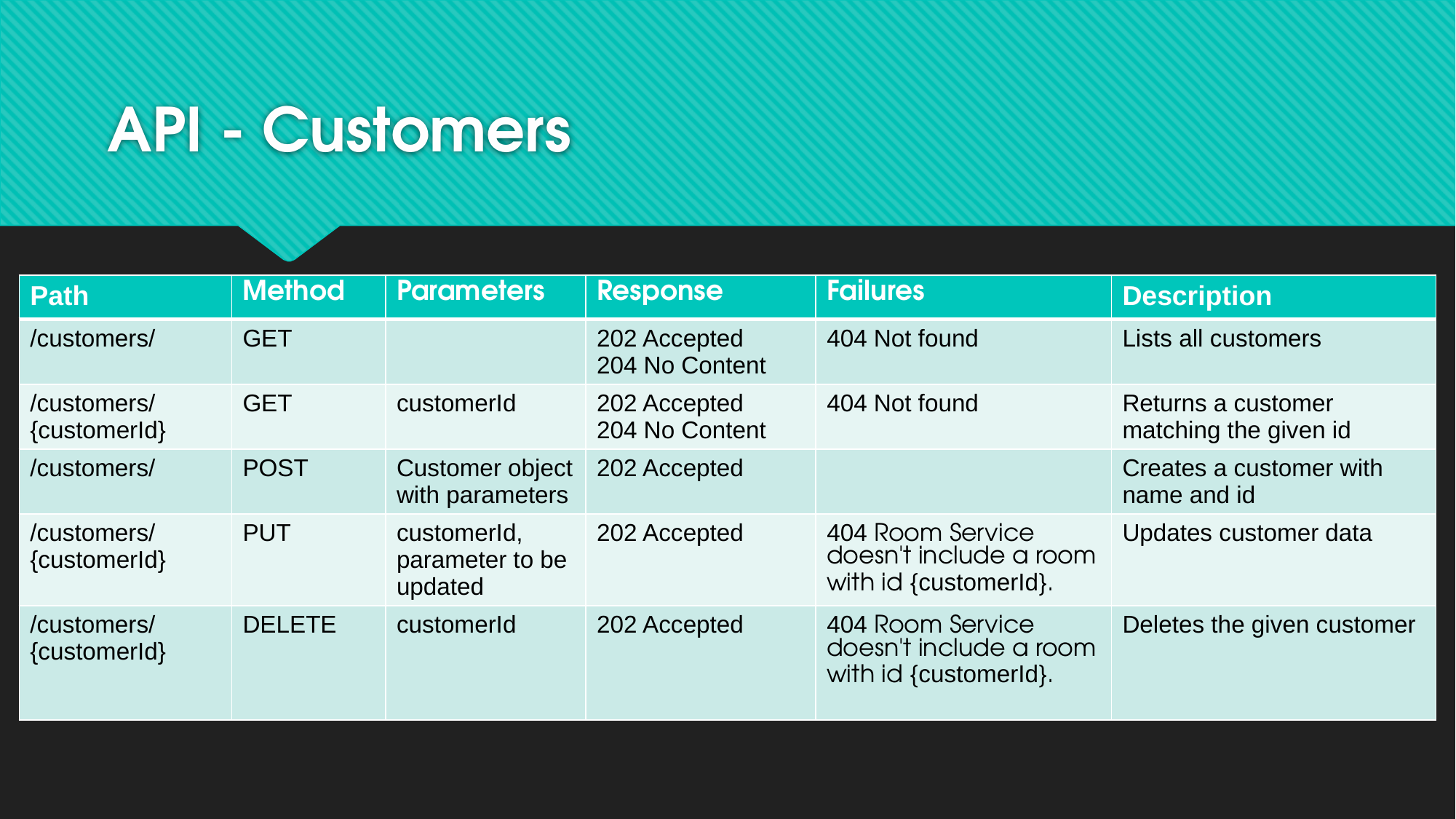

# API - Customers
| Path | Method | Parameters | Response | Failures | Description |
| --- | --- | --- | --- | --- | --- |
| /customers/ | GET |  | 202 Accepted 204 No Content | 404 Not found | Lists all customers |
| /customers/ {customerId} | GET | customerId | 202 Accepted 204 No Content | 404 Not found | Returns a customer matching the given id |
| /customers/ | POST | Customer object with parameters | 202 Accepted |  | Creates a customer with name and id |
| /customers/ {customerId} | PUT | customerId, parameter to be updated | 202 Accepted | 404 Room Service doesn't include a room with id {customerId}. | Updates customer data |
| /customers/ {customerId} | DELETE | customerId | 202 Accepted | 404 Room Service doesn't include a room with id {customerId}. | Deletes the given customer |